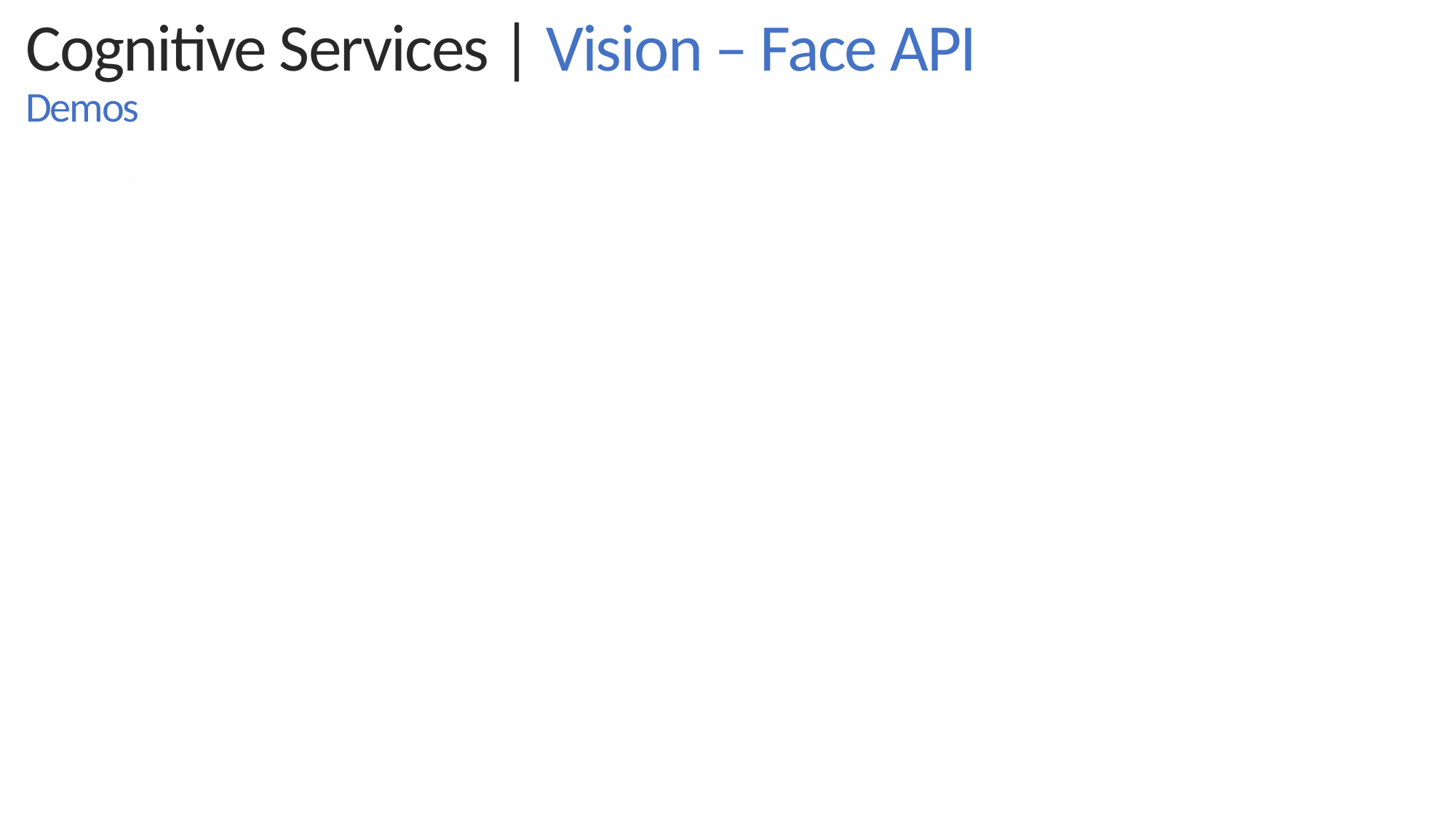

Cognitive Services | Vision – Face API
Demos

.